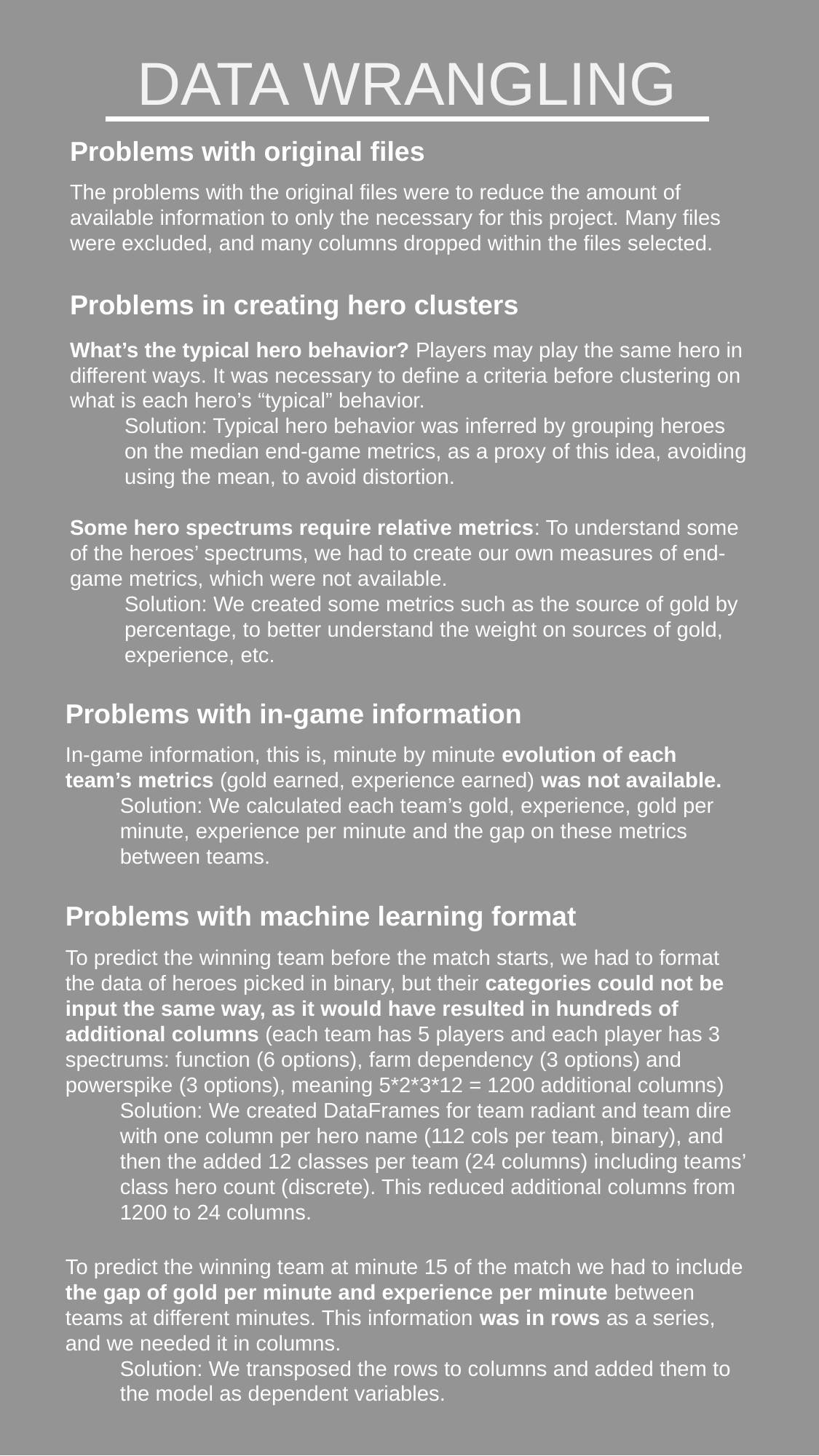

DATA WRANGLING
Problems with original files
The problems with the original files were to reduce the amount of available information to only the necessary for this project. Many files were excluded, and many columns dropped within the files selected.
Problems in creating hero clusters
What’s the typical hero behavior? Players may play the same hero in different ways. It was necessary to define a criteria before clustering on what is each hero’s “typical” behavior.
Solution: Typical hero behavior was inferred by grouping heroes on the median end-game metrics, as a proxy of this idea, avoiding using the mean, to avoid distortion.

Some hero spectrums require relative metrics: To understand some of the heroes’ spectrums, we had to create our own measures of end-game metrics, which were not available.
Solution: We created some metrics such as the source of gold by percentage, to better understand the weight on sources of gold, experience, etc.
Problems with in-game information
In-game information, this is, minute by minute evolution of each team’s metrics (gold earned, experience earned) was not available.
Solution: We calculated each team’s gold, experience, gold per minute, experience per minute and the gap on these metrics between teams.
Problems with machine learning format
To predict the winning team before the match starts, we had to format the data of heroes picked in binary, but their categories could not be input the same way, as it would have resulted in hundreds of additional columns (each team has 5 players and each player has 3 spectrums: function (6 options), farm dependency (3 options) and powerspike (3 options), meaning 5*2*3*12 = 1200 additional columns)
Solution: We created DataFrames for team radiant and team dire with one column per hero name (112 cols per team, binary), and then the added 12 classes per team (24 columns) including teams’ class hero count (discrete). This reduced additional columns from 1200 to 24 columns.

To predict the winning team at minute 15 of the match we had to include the gap of gold per minute and experience per minute between teams at different minutes. This information was in rows as a series, and we needed it in columns.
Solution: We transposed the rows to columns and added them to the model as dependent variables.
6